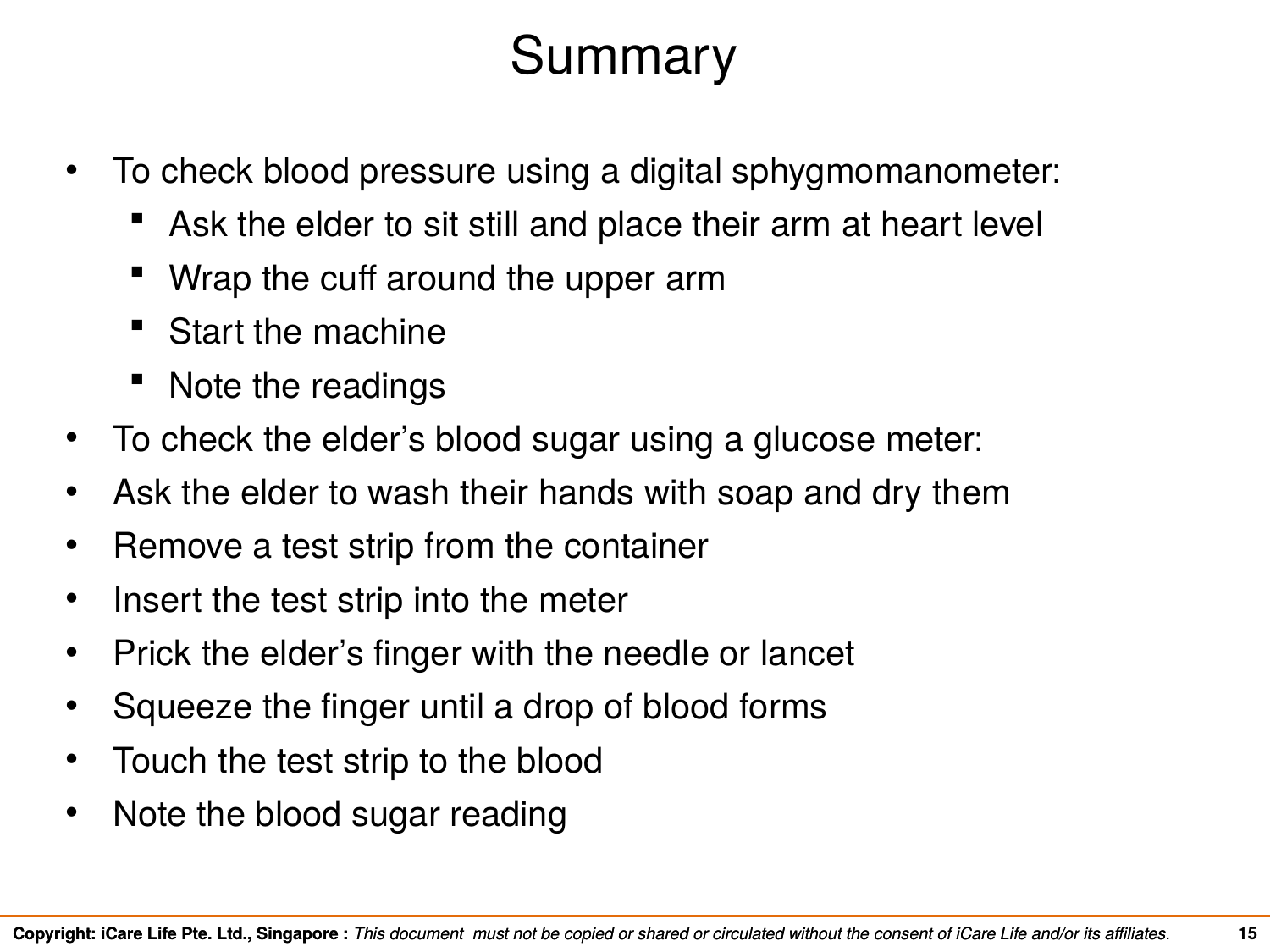

# Summary
To check blood pressure using a digital sphygmomanometer:
Ask the elder to sit still and place their arm at heart level
Wrap the cuff around the upper arm
Start the machine
Note the readings
To check the elder’s blood sugar using a glucose meter:
Ask the elder to wash their hands with soap and dry them
Remove a test strip from the container
Insert the test strip into the meter
Prick the elder’s finger with the needle or lancet
Squeeze the finger until a drop of blood forms
Touch the test strip to the blood
Note the blood sugar reading
15
Copyright: iCare Life Pte. Ltd., Singapore : This document  must not be copied or shared or circulated without the consent of iCare Life and/or its affiliates.